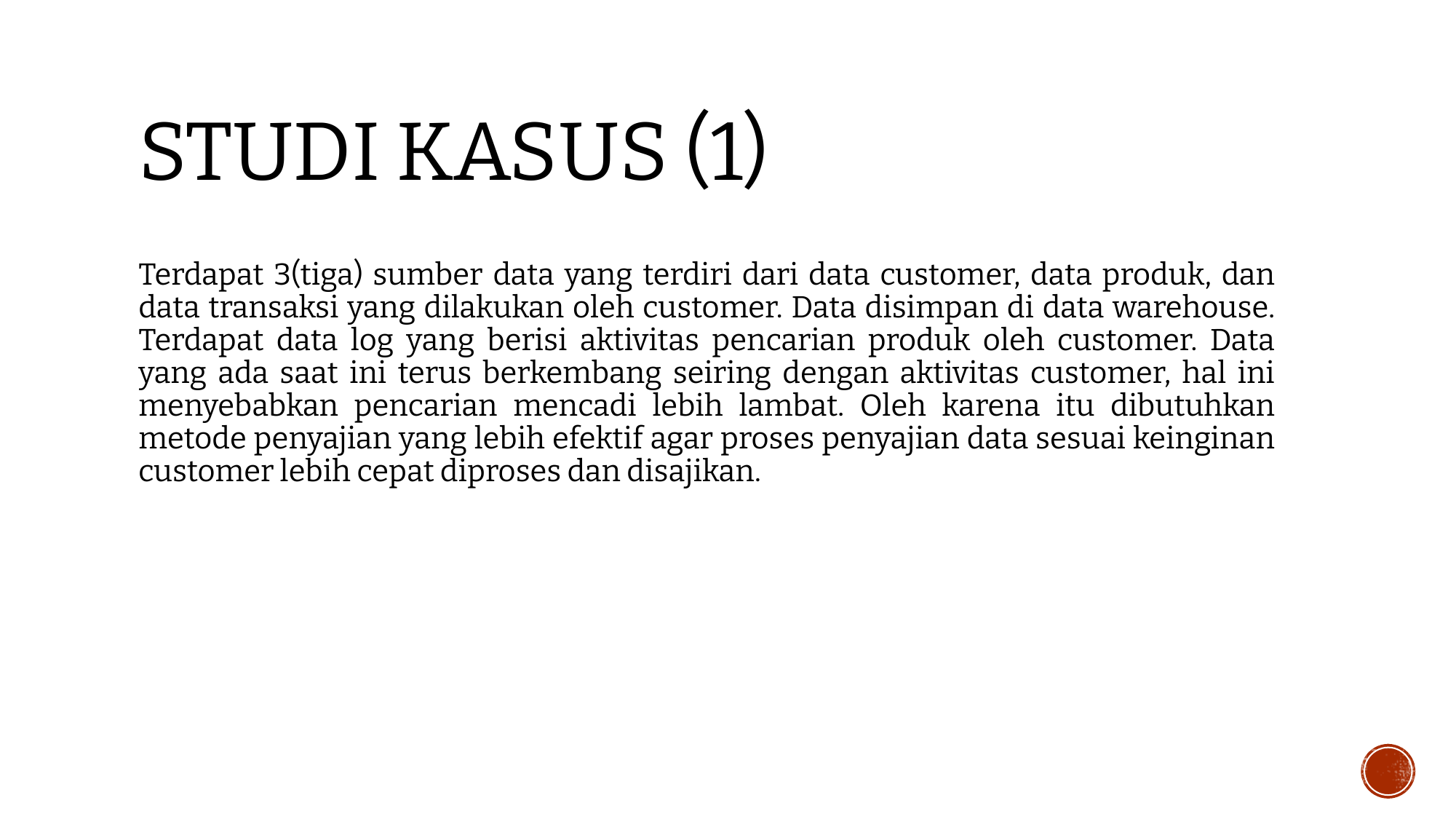

# STUDI KASUS (1)
Terdapat 3(tiga) sumber data yang terdiri dari data customer, data produk, dan data transaksi yang dilakukan oleh customer. Data disimpan di data warehouse. Terdapat data log yang berisi aktivitas pencarian produk oleh customer. Data yang ada saat ini terus berkembang seiring dengan aktivitas customer, hal ini menyebabkan pencarian mencadi lebih lambat. Oleh karena itu dibutuhkan metode penyajian yang lebih efektif agar proses penyajian data sesuai keinginan customer lebih cepat diproses dan disajikan.